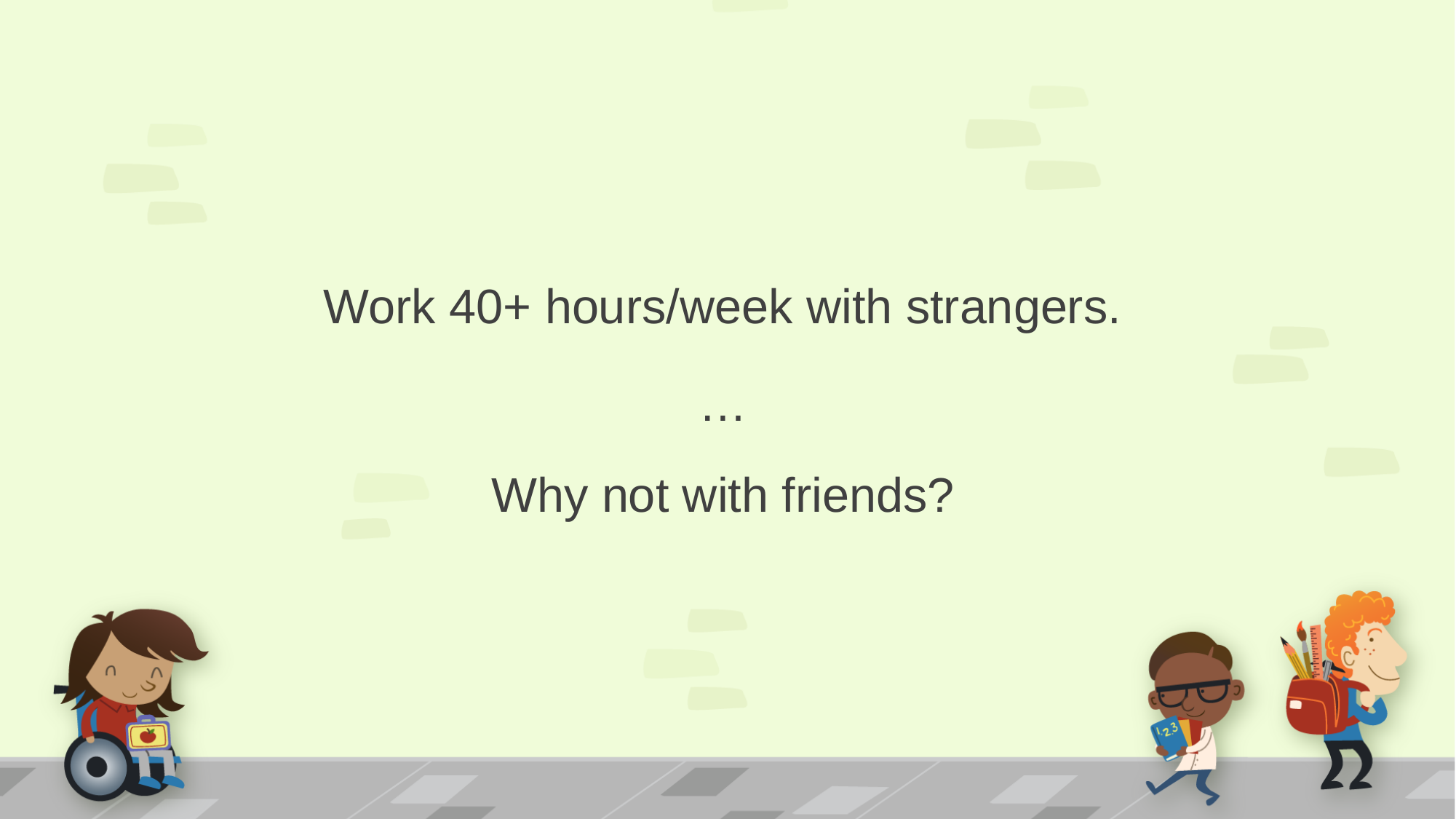

# Work 40+ hours/week with strangers. …
Why not with friends?